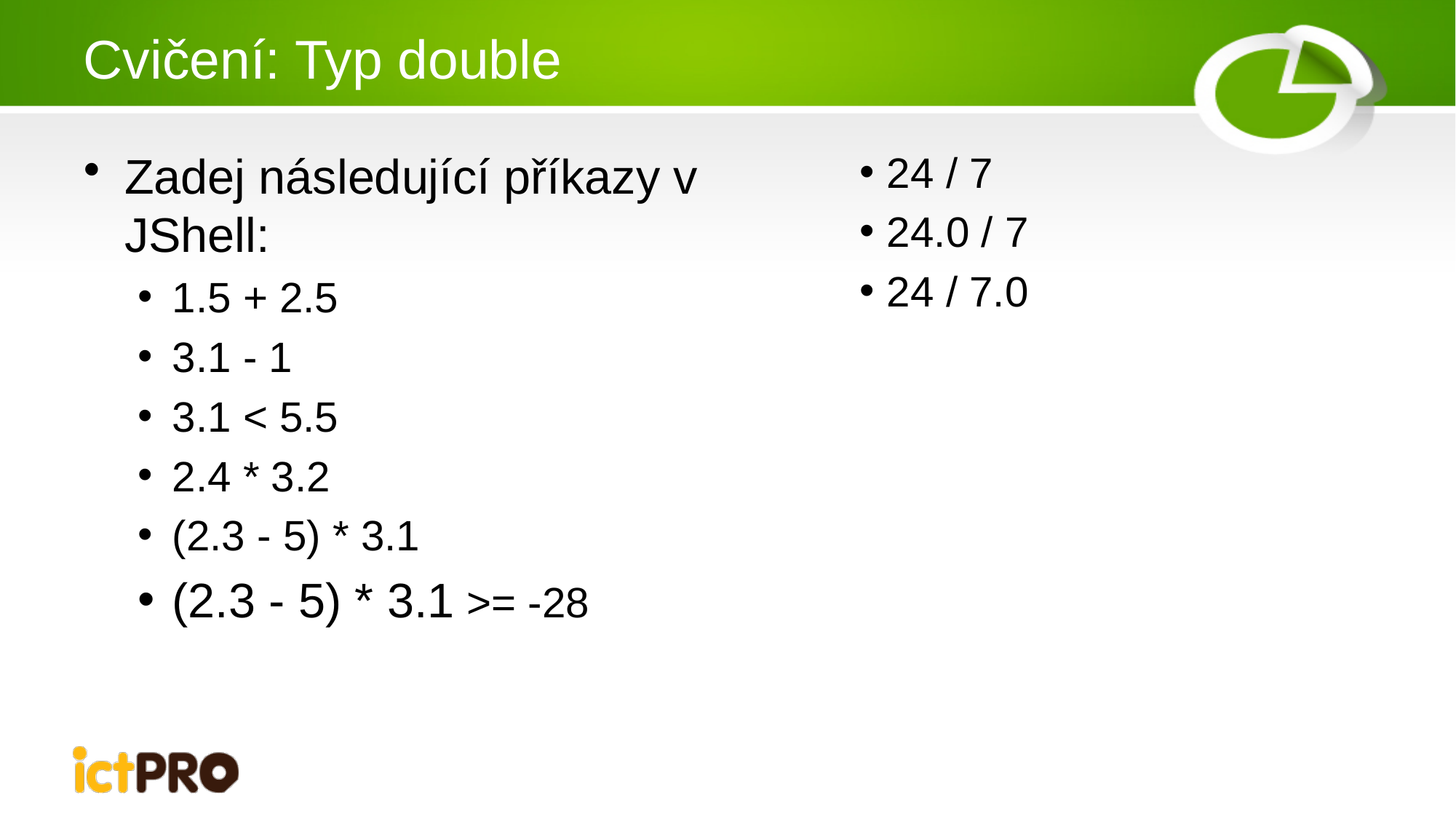

# Cvičení: Typ double
Zadej následující příkazy v JShell:
1.5 + 2.5
3.1 - 1
3.1 < 5.5
2.4 * 3.2
(2.3 - 5) * 3.1
(2.3 - 5) * 3.1 >= -28

24 / 7
24.0 / 7
24 / 7.0